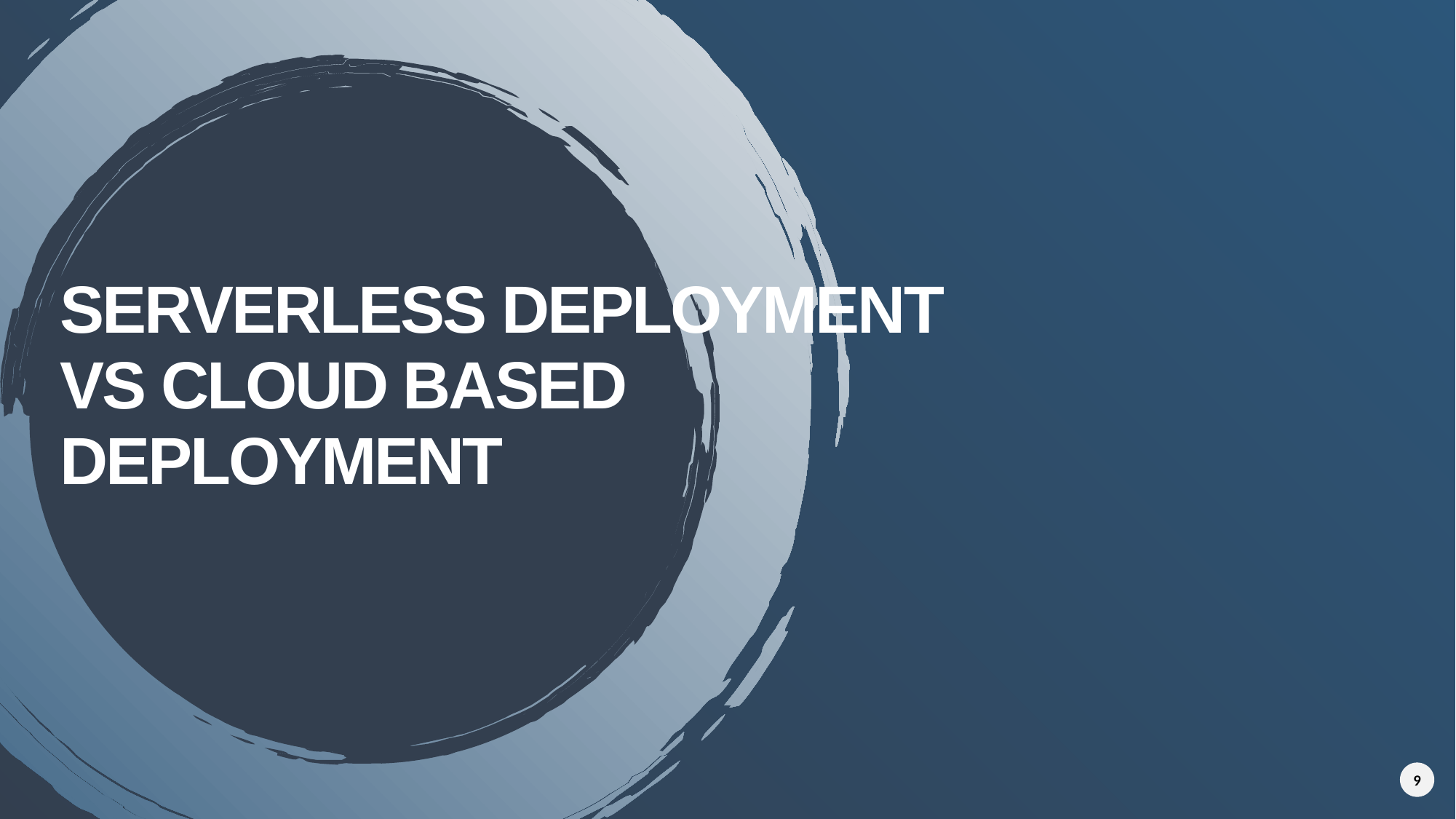

# Serverless Deployment     VS Cloud based Deployment
9